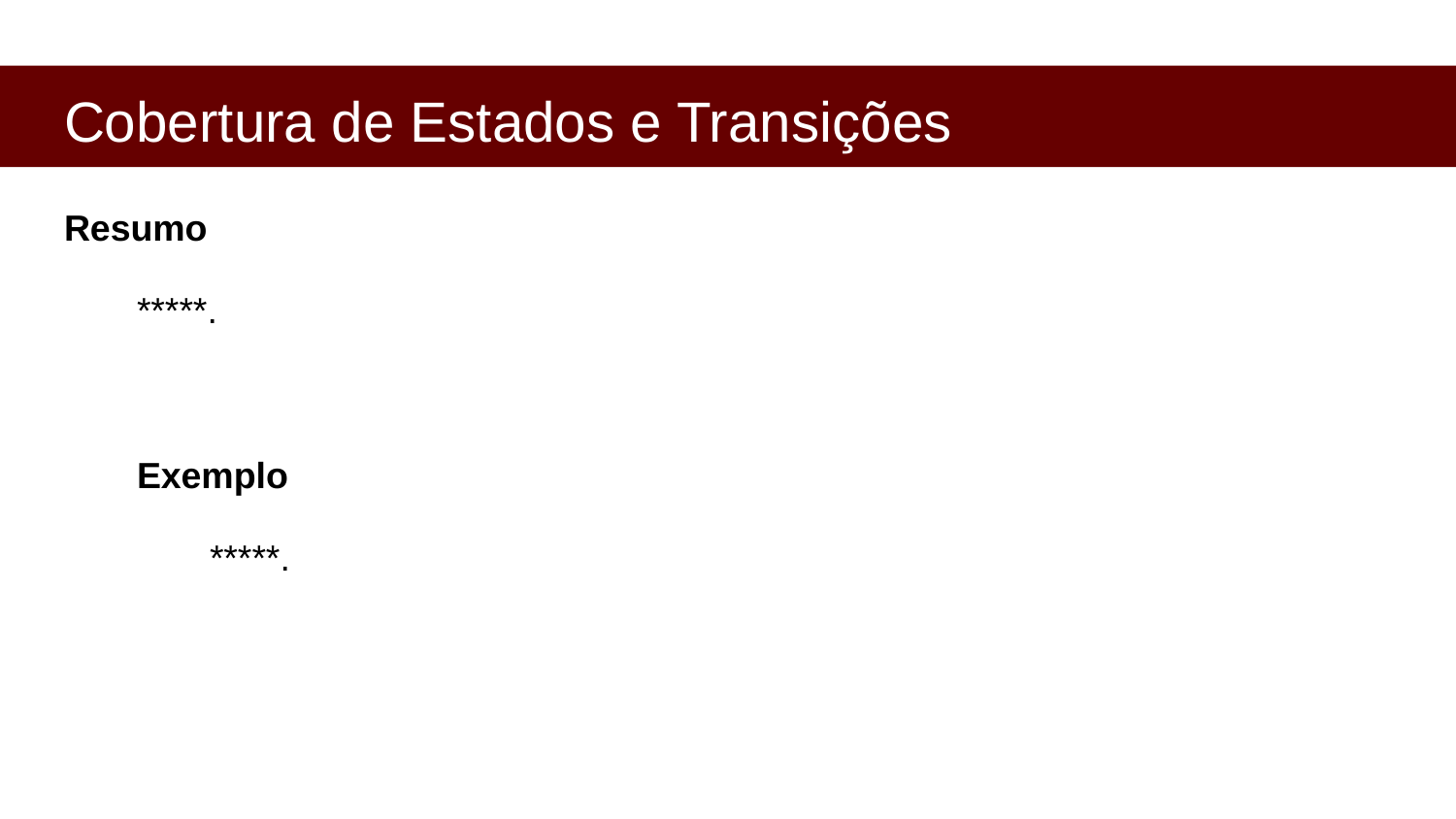

# Cobertura de Estados e Transições
Resumo
*****.

Exemplo
	*****.